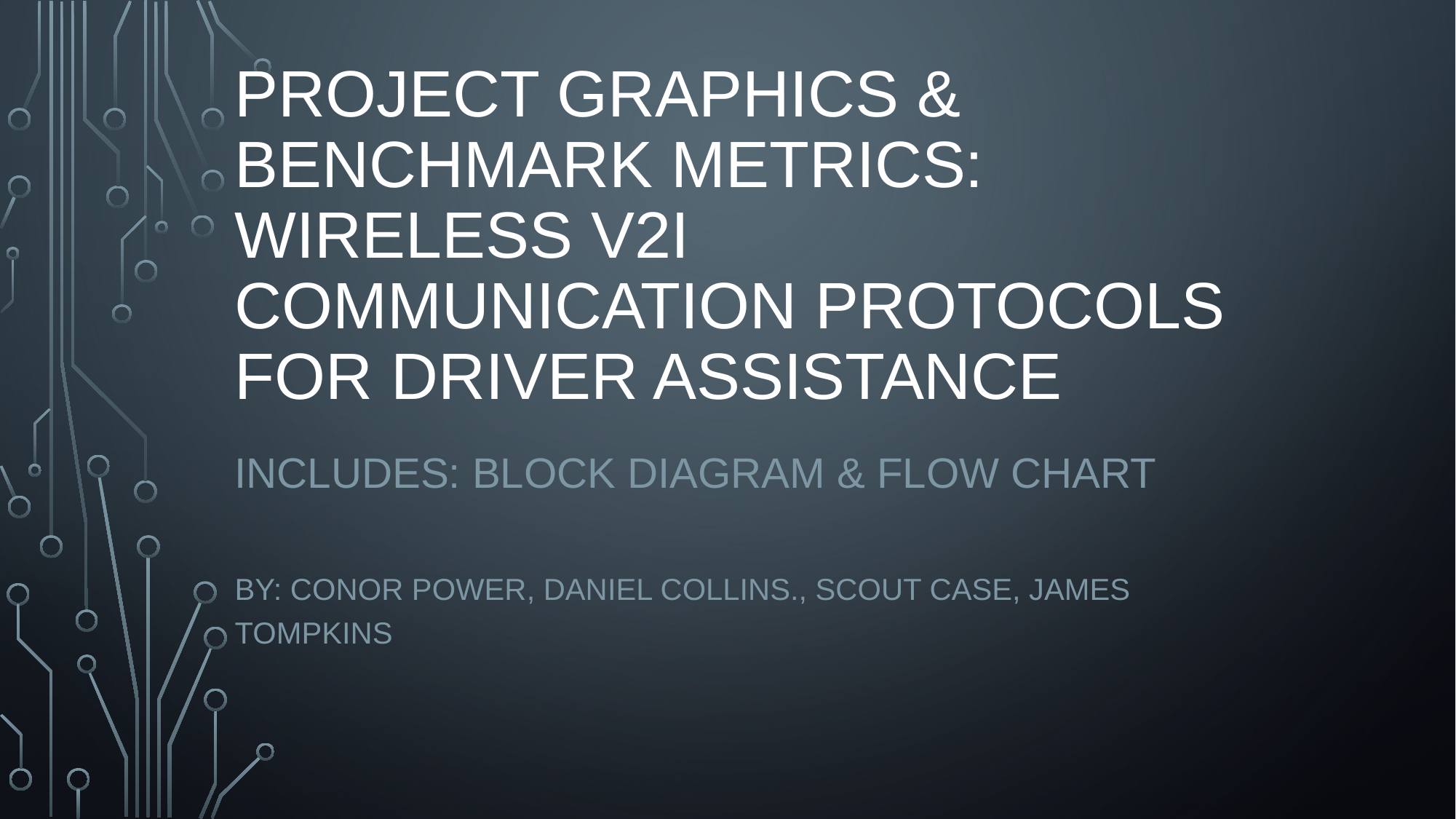

# PROJECT GRAPHICS & BENCHMARK METRICS: WIRELESS V2I COMMUNICATION PROTOCOLS FOR DRIVER ASSISTANCE
INCLUDES: BLOCK DIAGRAM & FLOW CHART
BY: CONOR POWER, DANIEL COLLINS., SCOUT CASE, JAMES TOMPKINS